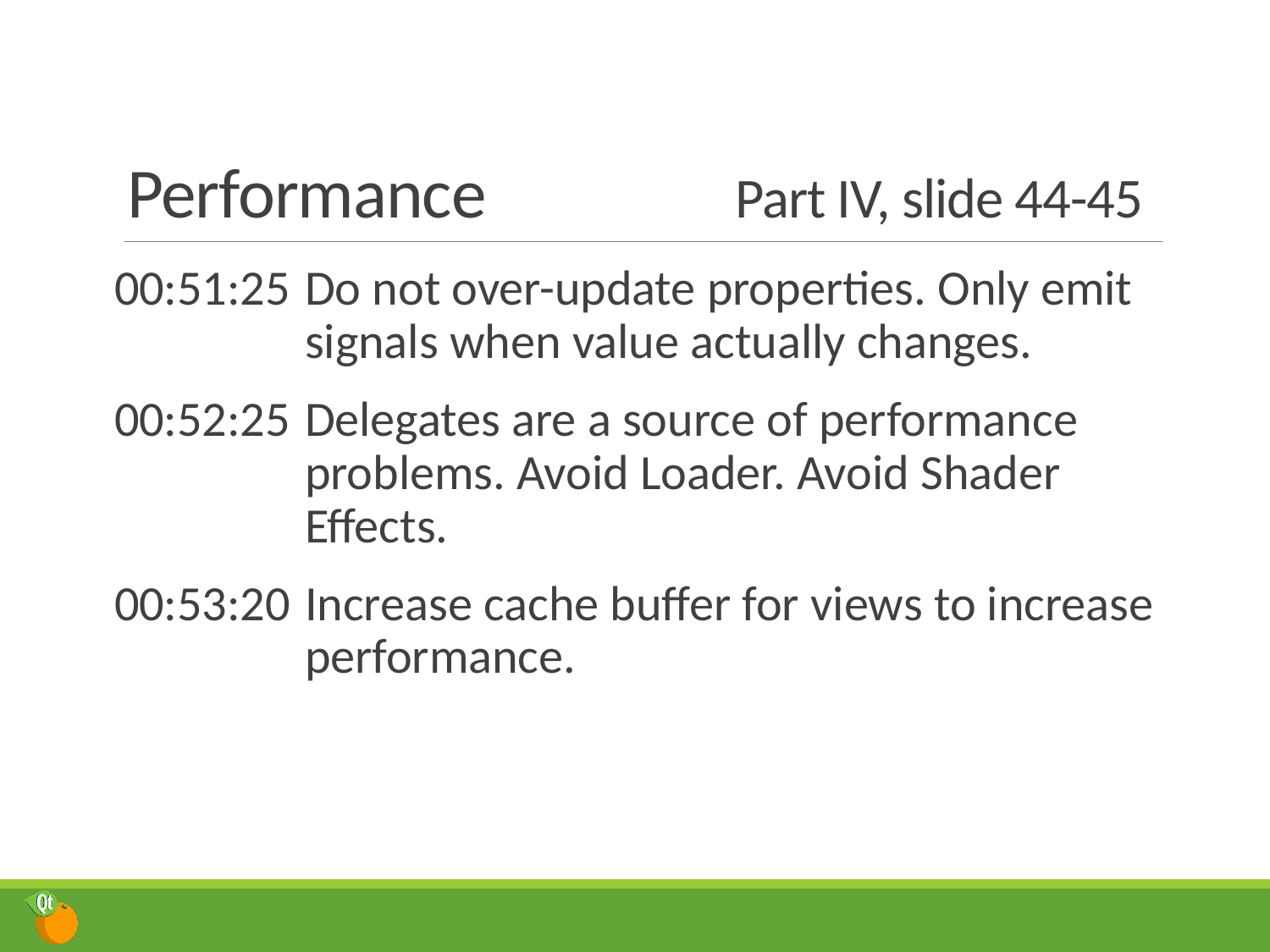

# Performance	Part IV, slide 44-45
00:51:25	Do not over-update properties. Only emit signals when value actually changes.
00:52:25	Delegates are a source of performance problems. Avoid Loader. Avoid Shader Effects.
00:53:20	Increase cache buffer for views to increase performance.